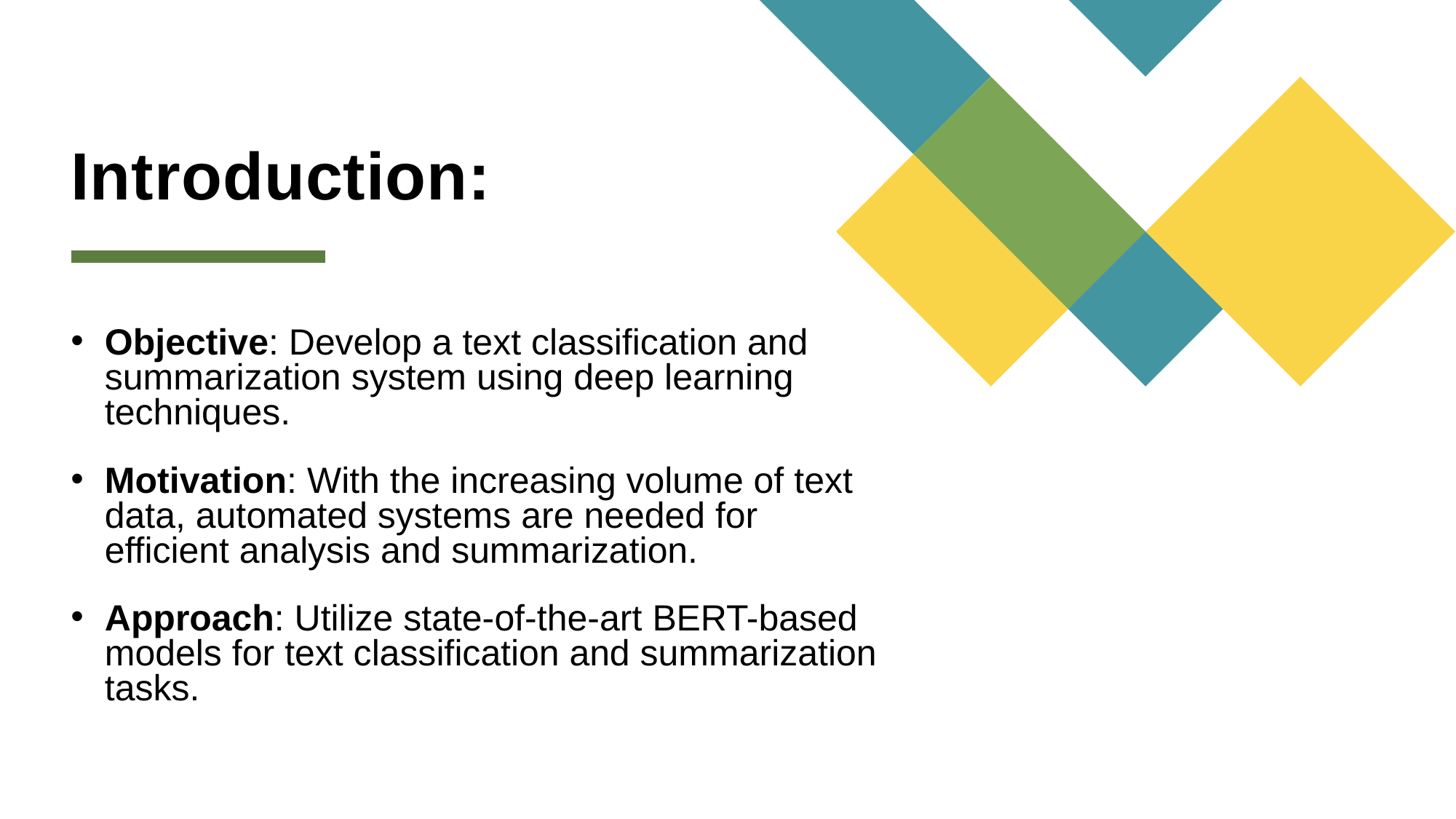

# Introduction:
Objective: Develop a text classification and summarization system using deep learning techniques.
Motivation: With the increasing volume of text data, automated systems are needed for efficient analysis and summarization.
Approach: Utilize state-of-the-art BERT-based models for text classification and summarization tasks.